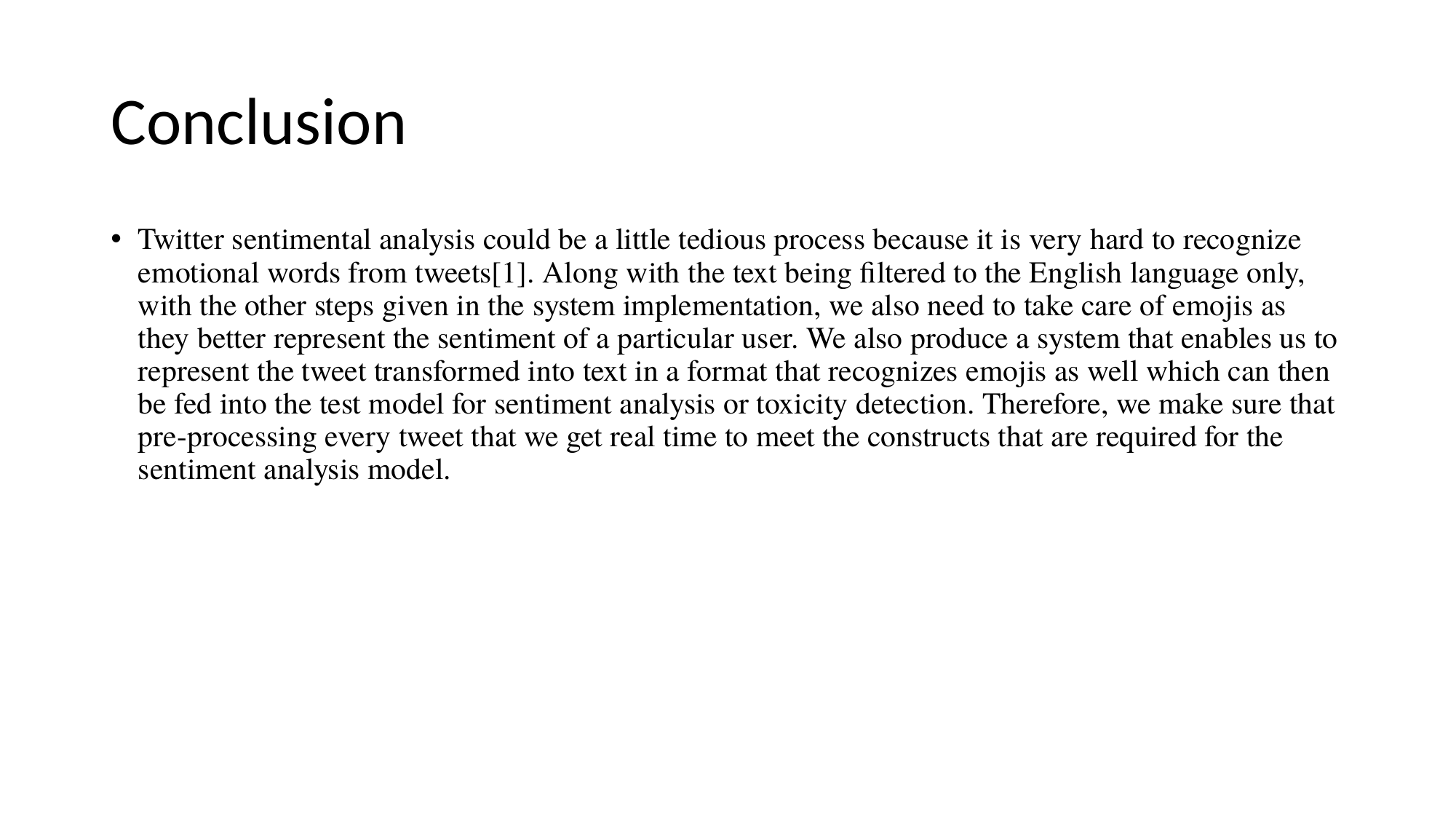

# Conclusion
Twitter sentimental analysis could be a little tedious process because it is very hard to recognize emotional words from tweets[1]. Along with the text being filtered to the English language only, with the other steps given in the system implementation, we also need to take care of emojis as they better represent the sentiment of a particular user. We also produce a system that enables us to represent the tweet transformed into text in a format that recognizes emojis as well which can then be fed into the test model for sentiment analysis or toxicity detection. Therefore, we make sure that pre-processing every tweet that we get real time to meet the constructs that are required for the sentiment analysis model.